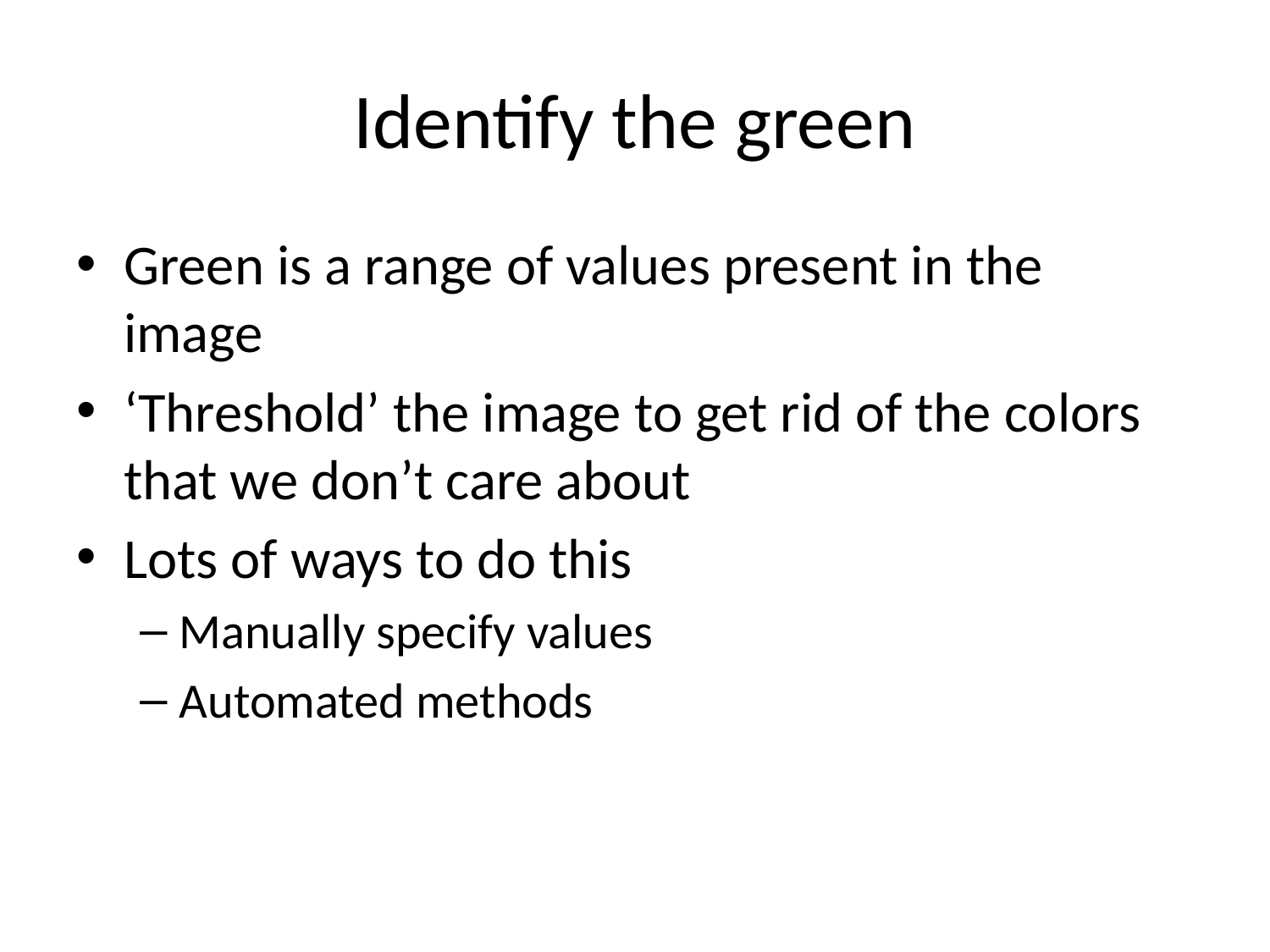

# Identify the green
Green is a range of values present in the image
‘Threshold’ the image to get rid of the colors that we don’t care about
Lots of ways to do this
Manually specify values
Automated methods